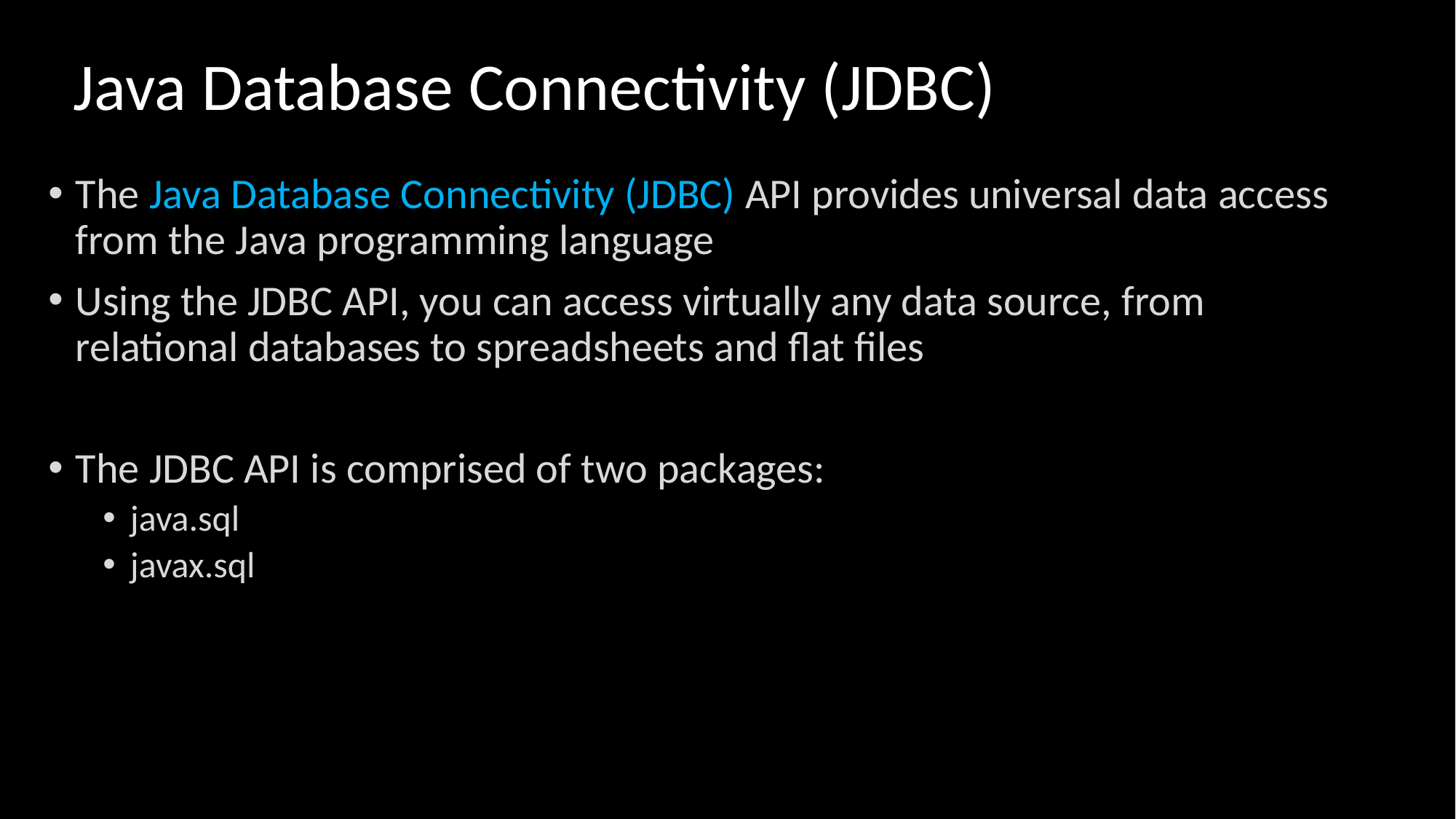

# Java Database Connectivity (JDBC)
The Java Database Connectivity (JDBC) API provides universal data access from the Java programming language
Using the JDBC API, you can access virtually any data source, from relational databases to spreadsheets and flat files

The JDBC API is comprised of two packages:
java.sql
javax.sql